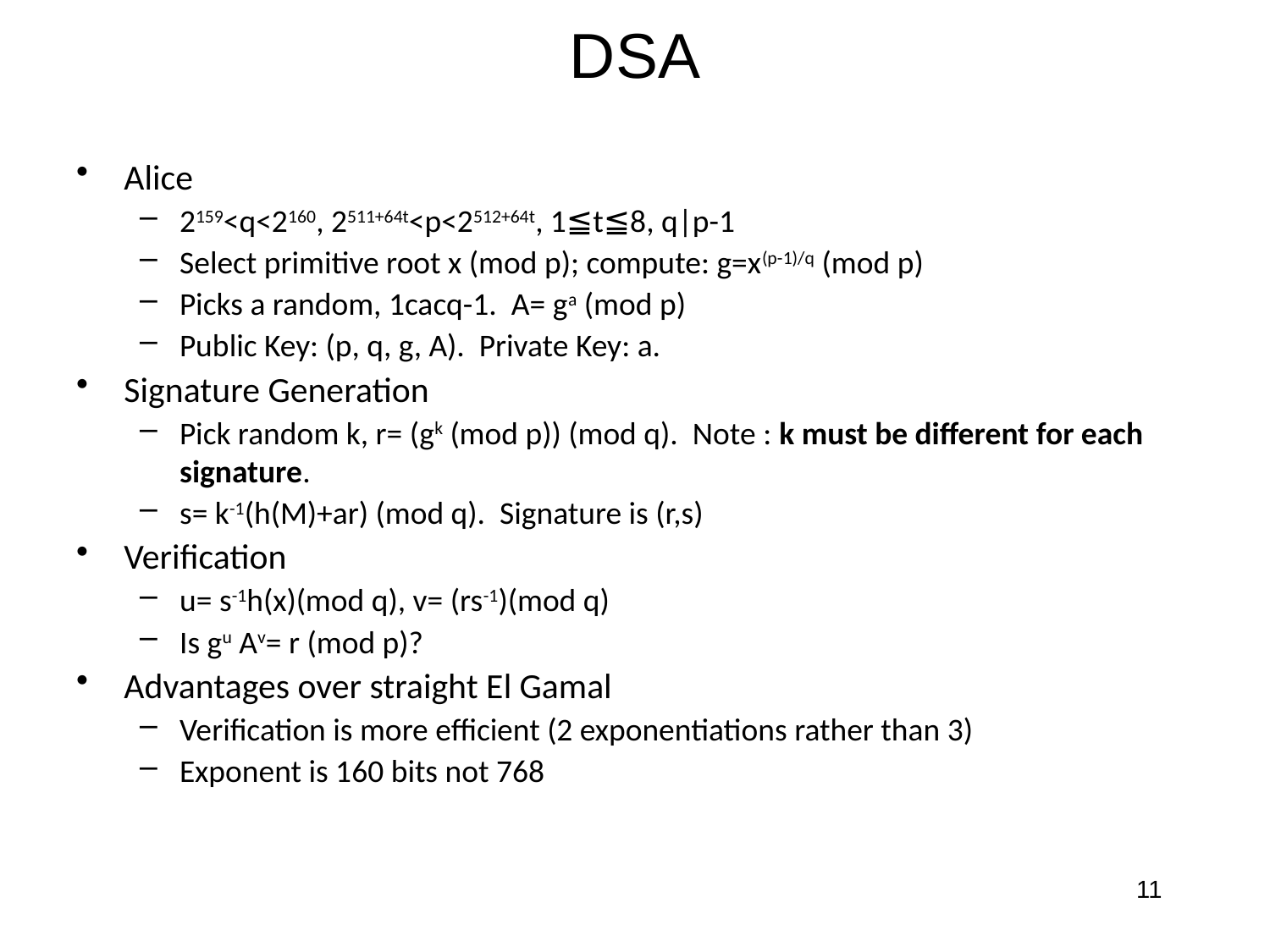

# DSA
Alice
2159<q<2160, 2511+64t<p<2512+64t, 1≦t≦8, q|p-1
Select primitive root x (mod p); compute: g=x(p-1)/q (mod p)
Picks a random, 1cacq-1.  A= ga (mod p)
Public Key: (p, q, g, A).  Private Key: a.
Signature Generation
Pick random k, r= (gk (mod p)) (mod q).  Note : k must be different for each signature.
s= k-1(h(M)+ar) (mod q).  Signature is (r,s)
Verification
u= s-1h(x)(mod q), v= (rs-1)(mod q)
Is gu Av= r (mod p)?
Advantages over straight El Gamal
Verification is more efficient (2 exponentiations rather than 3)
Exponent is 160 bits not 768
11